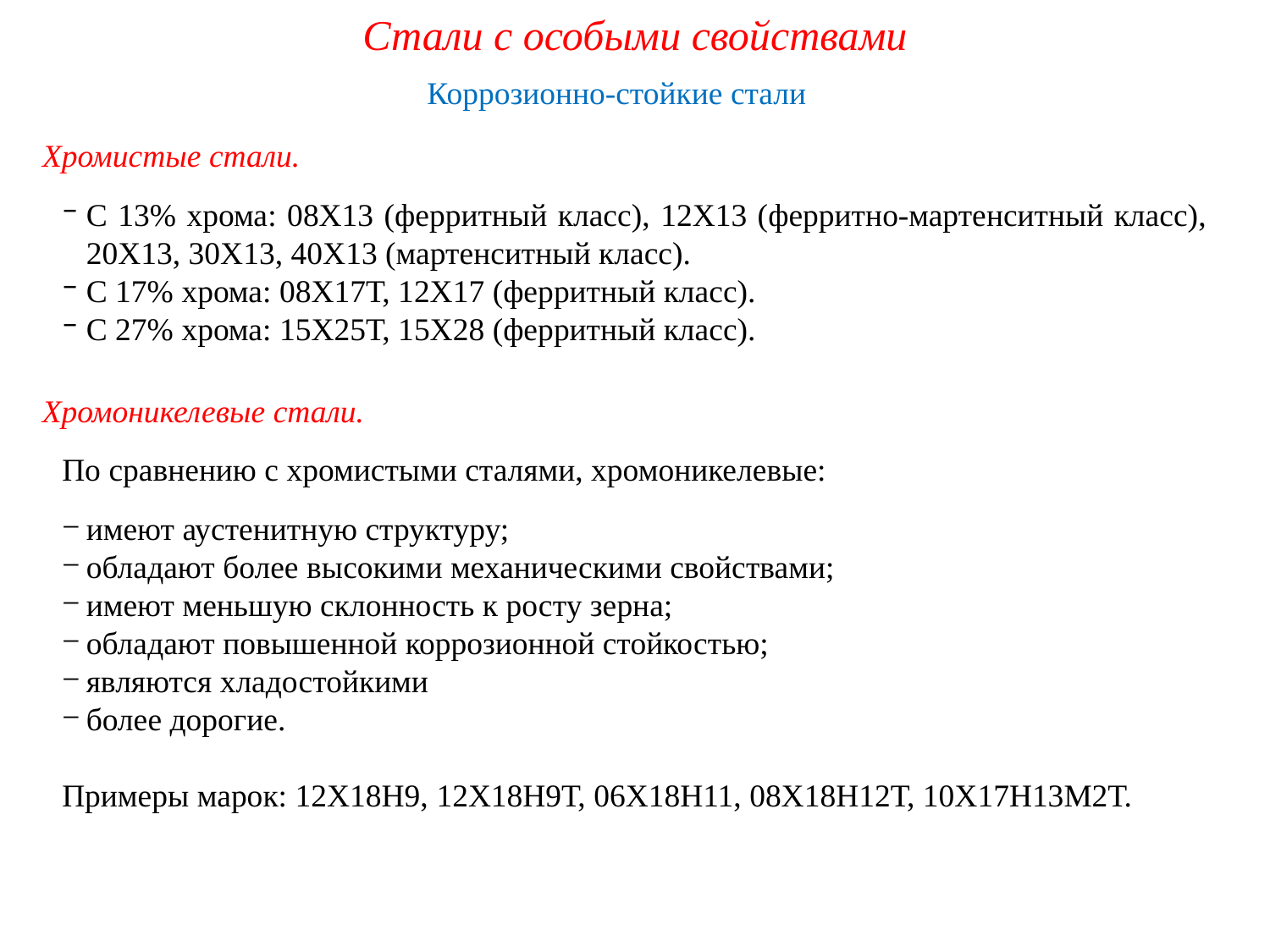

Стали с особыми свойствами
Коррозионно-стойкие стали
Хромистые стали.
С 13% хрома: 08Х13 (ферритный класс), 12Х13 (ферритно-мартенситный класс), 20Х13, 30Х13, 40Х13 (мартенситный класс).
С 17% хрома: 08Х17Т, 12Х17 (ферритный класс).
С 27% хрома: 15Х25Т, 15Х28 (ферритный класс).
Хромоникелевые стали.
По сравнению с хромистыми сталями, хромоникелевые:
имеют аустенитную структуру;
обладают более высокими механическими свойствами;
имеют меньшую склонность к росту зерна;
обладают повышенной коррозионной стойкостью;
являются хладостойкими
более дорогие.

Примеры марок: 12Х18Н9, 12Х18Н9Т, 06Х18Н11, 08Х18Н12Т, 10Х17Н13М2Т.